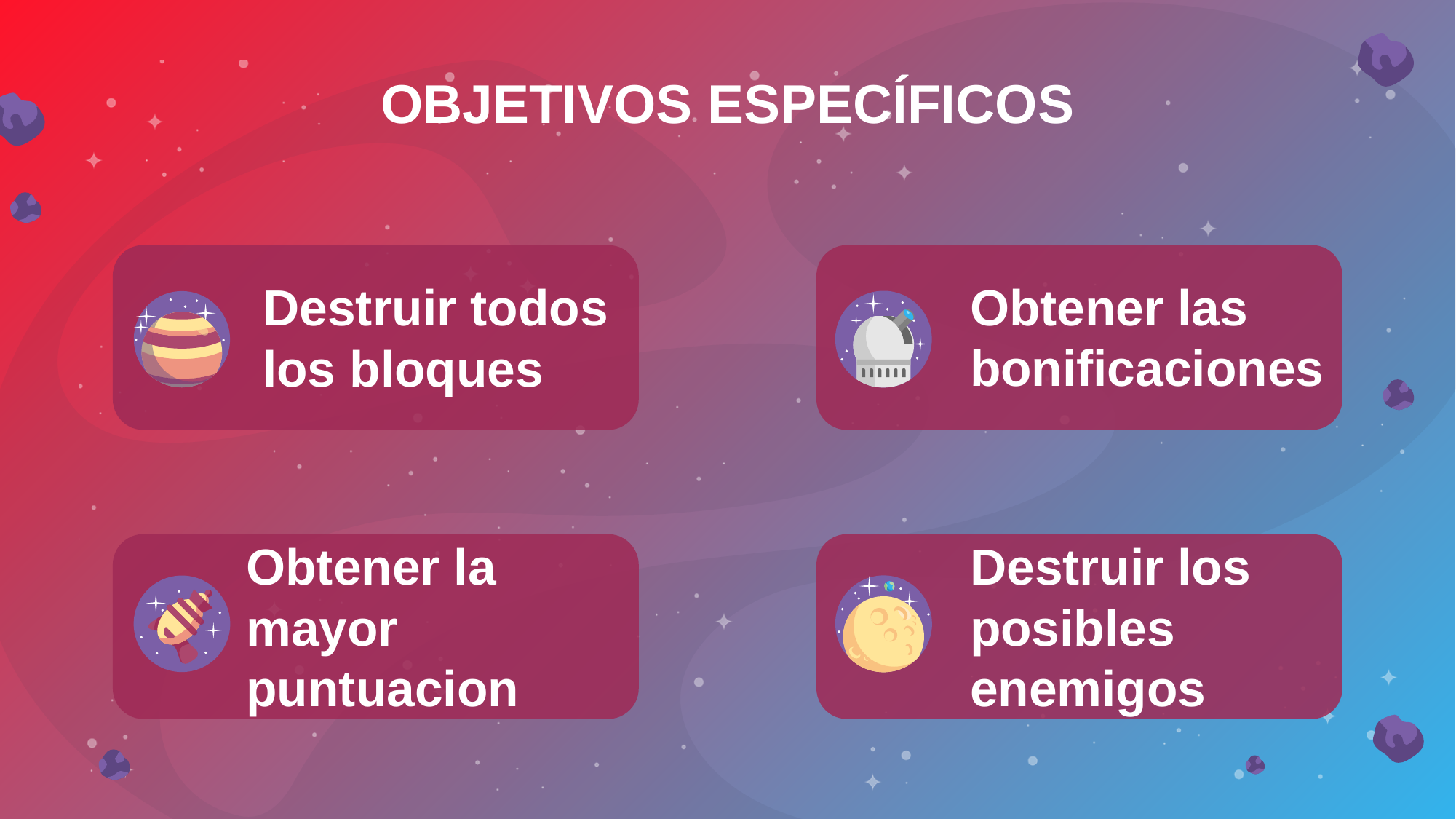

# OBJETIVOS ESPECÍFICOS
Obtener las bonificaciones
Destruir todos
los bloques

Destruir los posibles enemigos
Obtener la mayor puntuacion